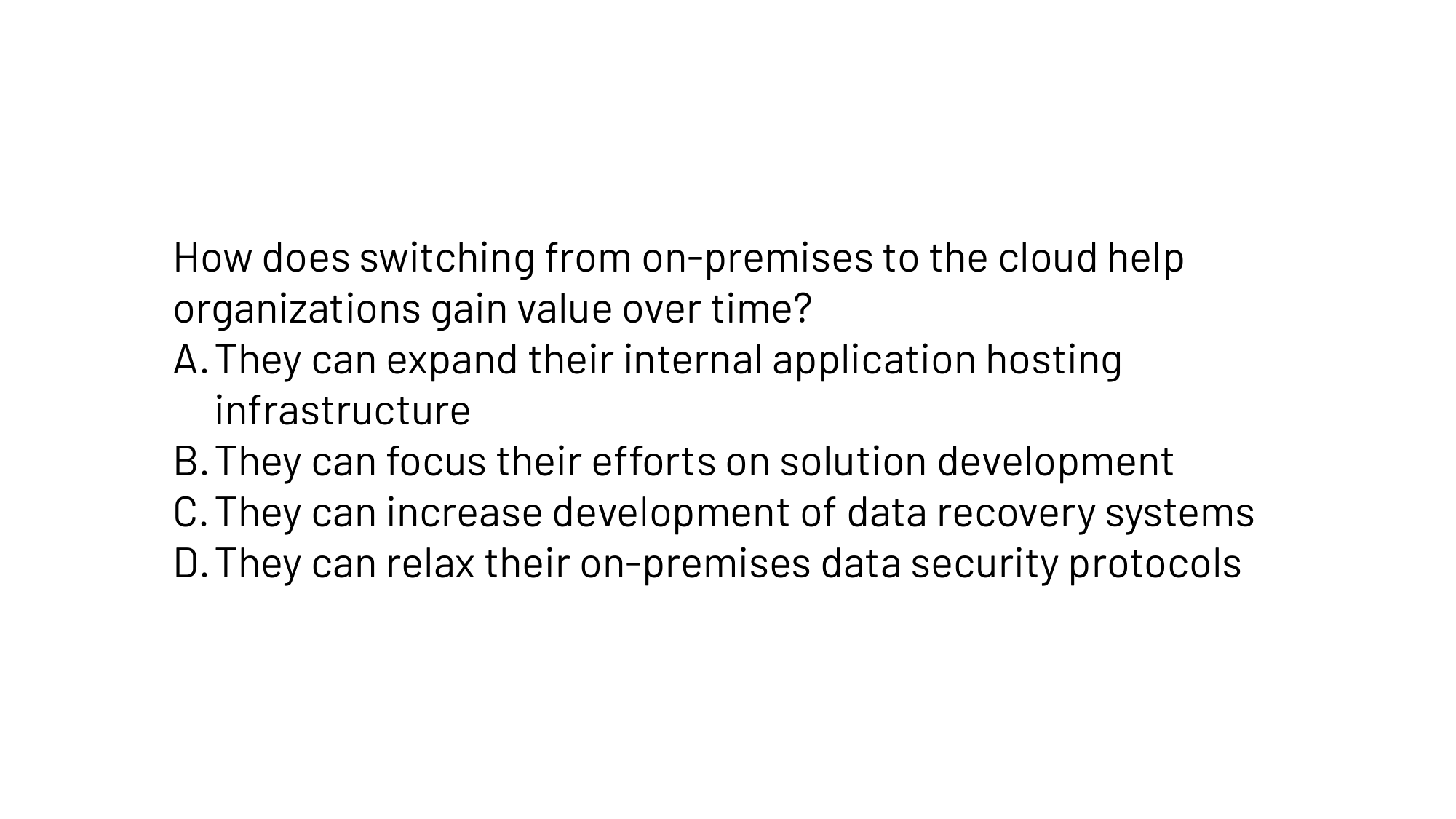

How does switching from on-premises to the cloud help organizations gain value over time?
They can expand their internal application hosting infrastructure
They can focus their efforts on solution development
They can increase development of data recovery systems
They can relax their on-premises data security protocols